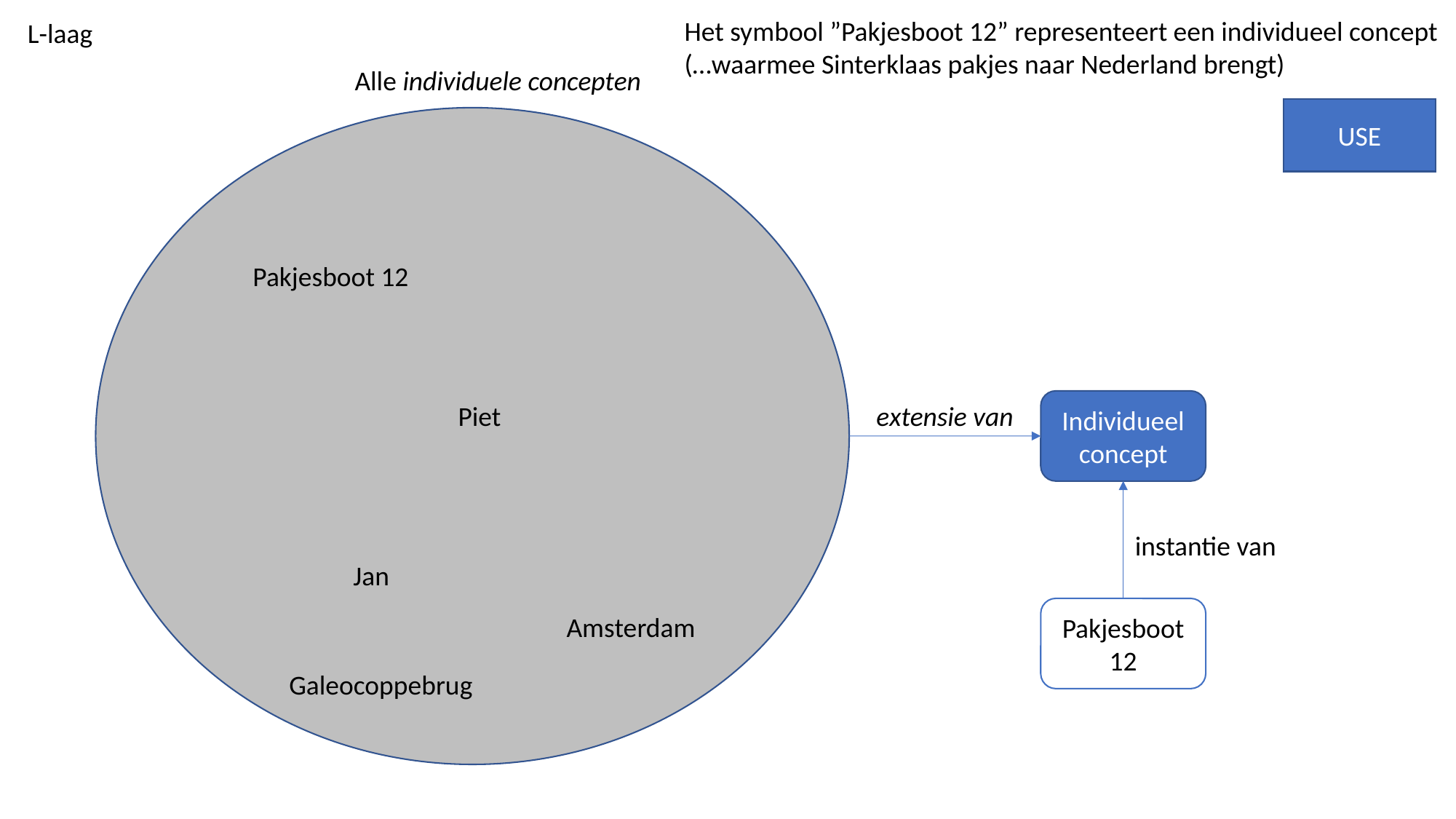

Het symbool ”Pakjesboot 12” representeert een individueel concept
(…waarmee Sinterklaas pakjes naar Nederland brengt)
L-laag
Alle individuele concepten
USE

Pakjesboot 12
Individueel concept
Piet
extensie van
instantie van
Jan
Pakjesboot 12
Amsterdam
Galeocoppebrug